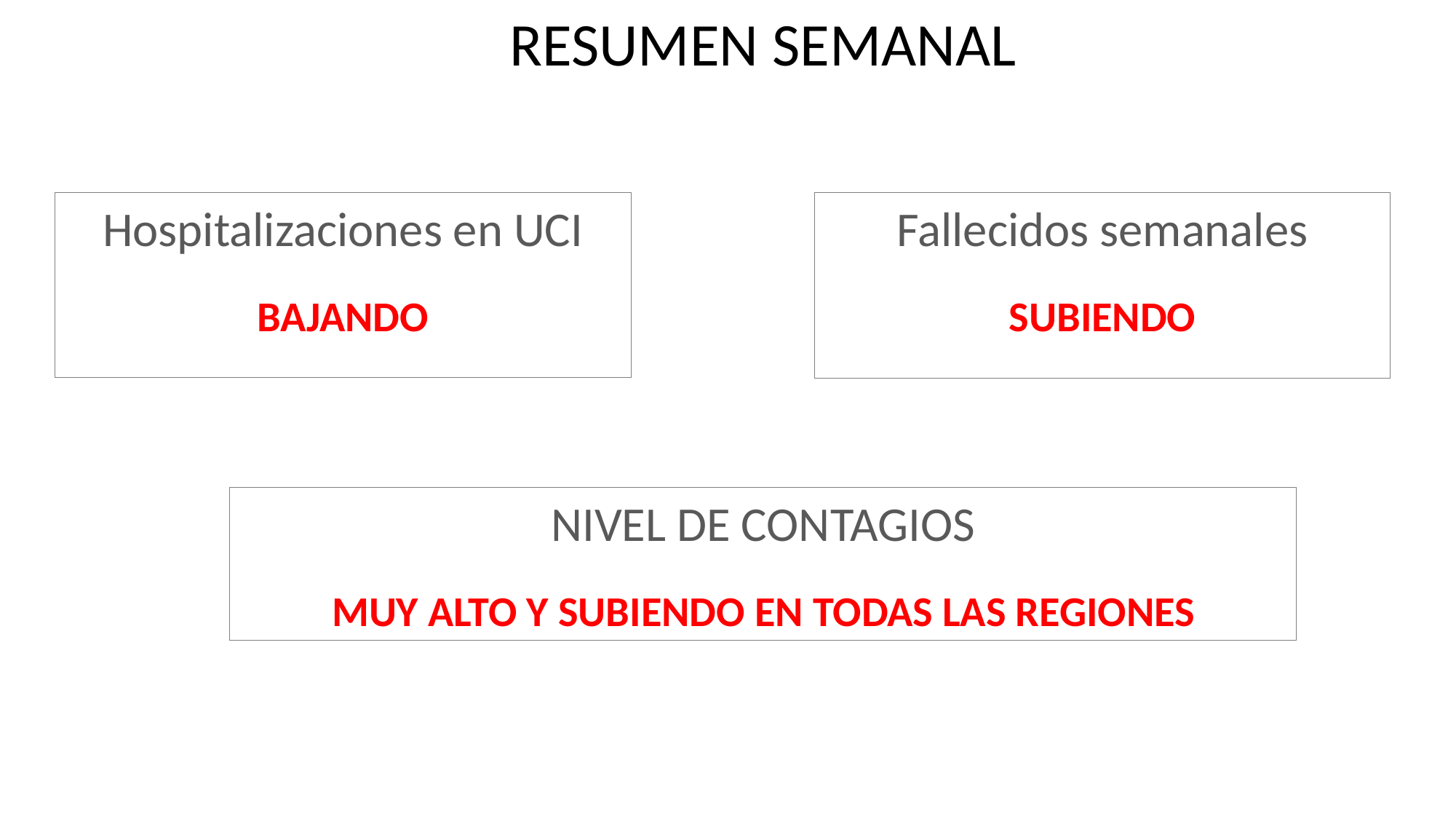

RESUMEN SEMANAL
Hospitalizaciones en UCI

BAJANDO

Fallecidos semanales

SUBIENDO

NIVEL DE CONTAGIOS

MUY ALTO Y SUBIENDO EN TODAS LAS REGIONES